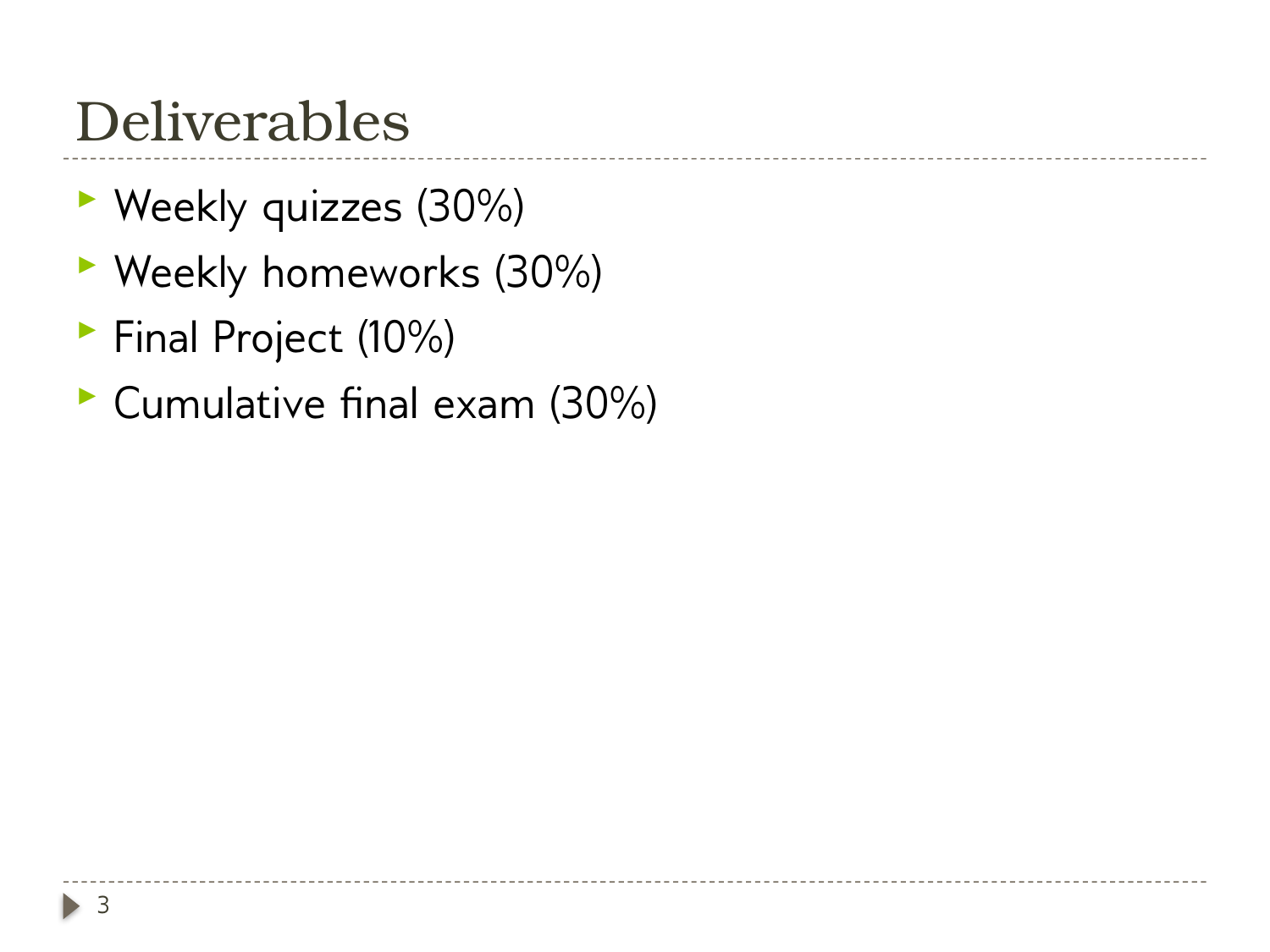

# Deliverables
Weekly quizzes (30%)
Weekly homeworks (30%)
Final Project (10%)
Cumulative final exam (30%)

3